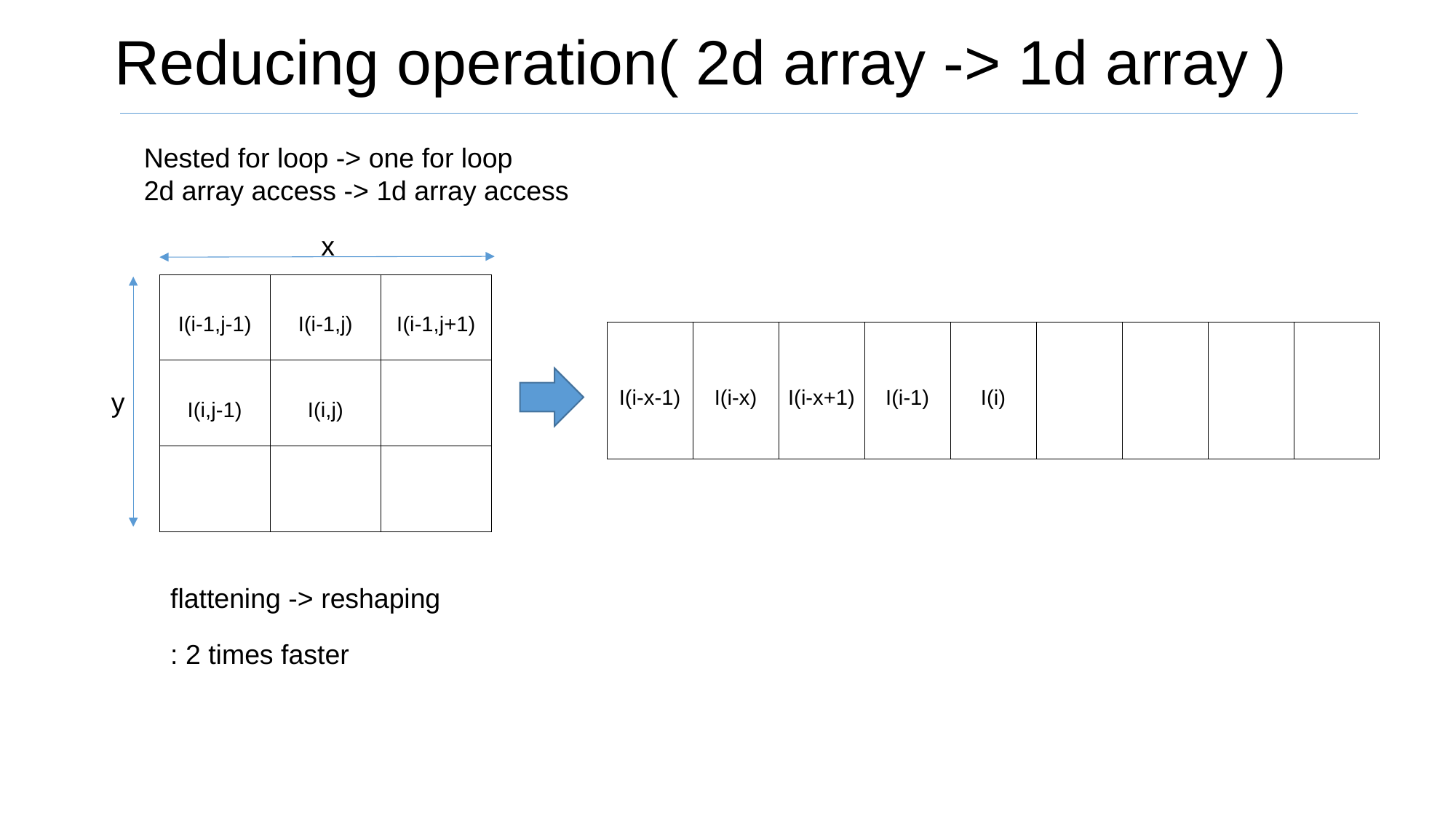

# Reducing operation( 2d array -> 1d array )
Nested for loop -> one for loop
2d array access -> 1d array access
x
| I(i-1,j-1) | I(i-1,j) | I(i-1,j+1) |
| --- | --- | --- |
| I(i,j-1) | I(i,j) |  |
|  |  |  |
| I(i-x-1) | I(i-x) | I(i-x+1) | I(i-1) | I(i) |  |  |  |  |
| --- | --- | --- | --- | --- | --- | --- | --- | --- |

y
flattening -> reshaping
: 2 times faster